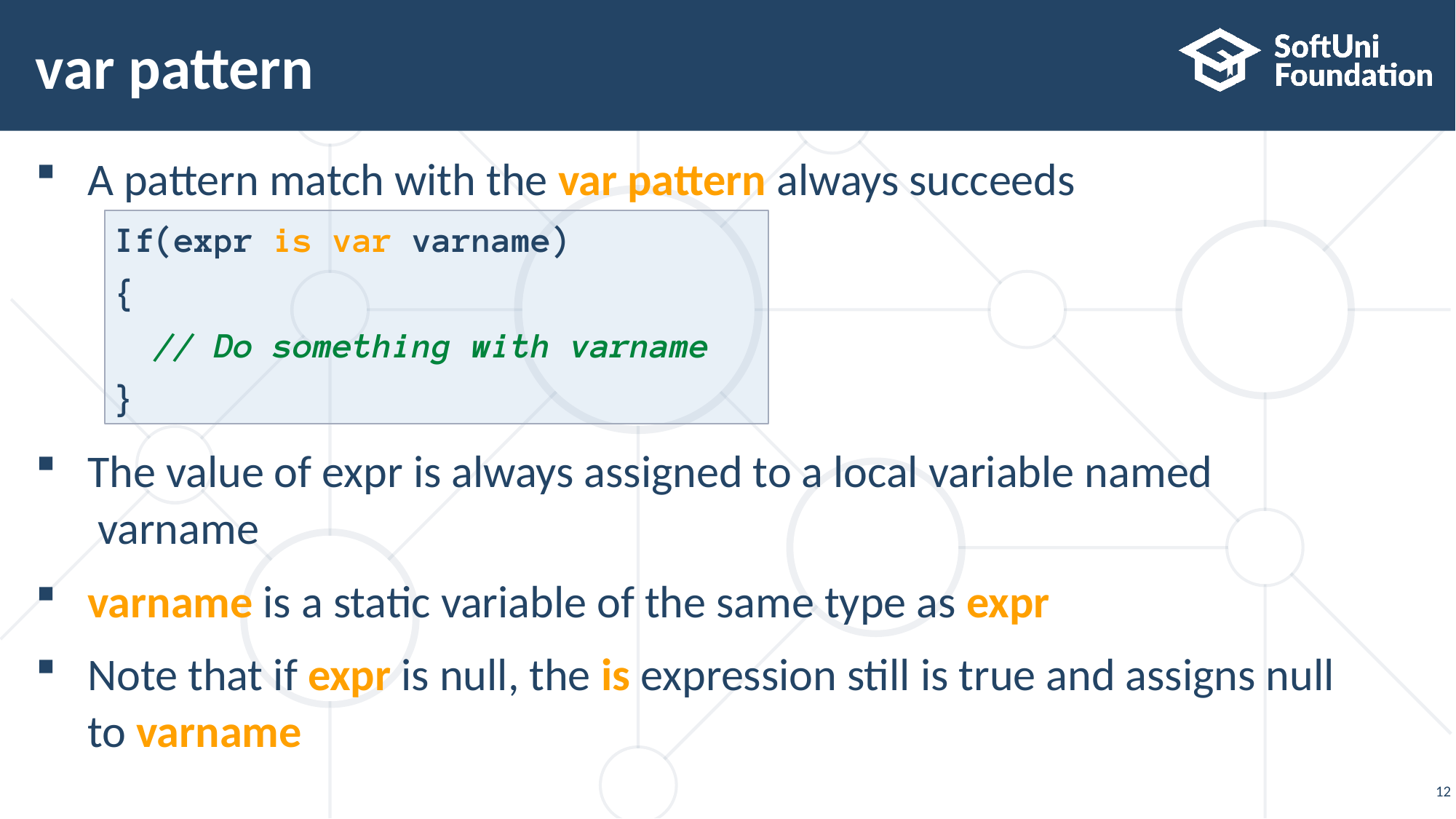

# var pattern
A pattern match with the var pattern always succeeds

The value of expr is always assigned to a local variable named
 varname
varname is a static variable of the same type as expr
Note that if expr is null, the is expression still is true and assigns null
to varname

If(expr is var varname)
{
  // Do something with varname
}
12